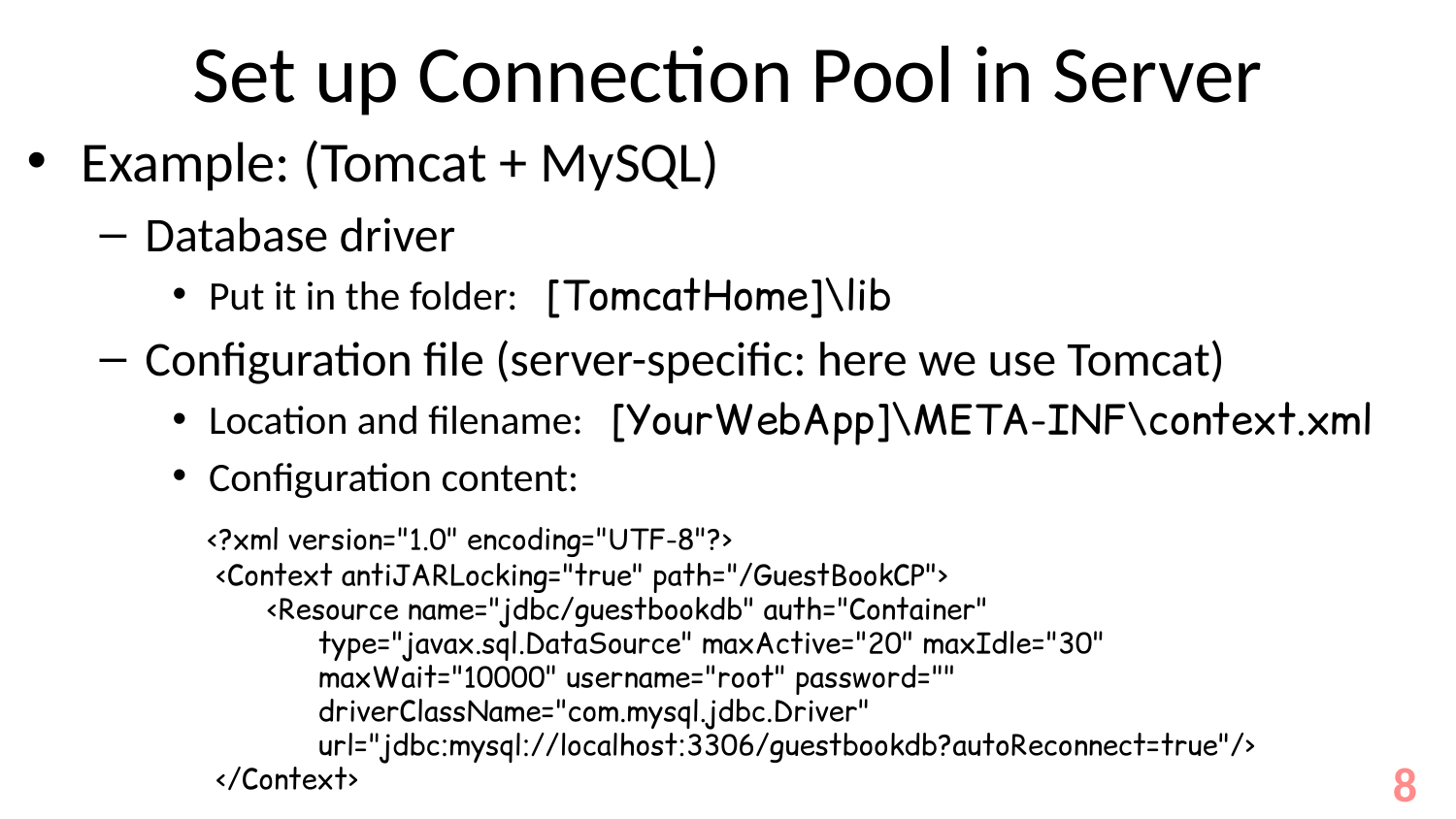

# Set up Connection Pool in Server
Example: (Tomcat + MySQL)
Database driver
Put it in the folder:   [TomcatHome]\lib
Configuration file (server-specific: here we use Tomcat)
Location and filename:   [YourWebApp]\META-INF\context.xml
Configuration content:

  <?xml version="1.0" encoding="UTF-8"?>
   <Context antiJARLocking="true" path="/GuestBookCP">
         <Resource name="jdbc/guestbookdb" auth="Container"
               type="javax.sql.DataSource" maxActive="20" maxIdle="30"
               maxWait="10000" username="root" password=""
               driverClassName="com.mysql.jdbc.Driver"
               url="jdbc:mysql://localhost:3306/guestbookdb?autoReconnect=true"/>
   </Context>
8